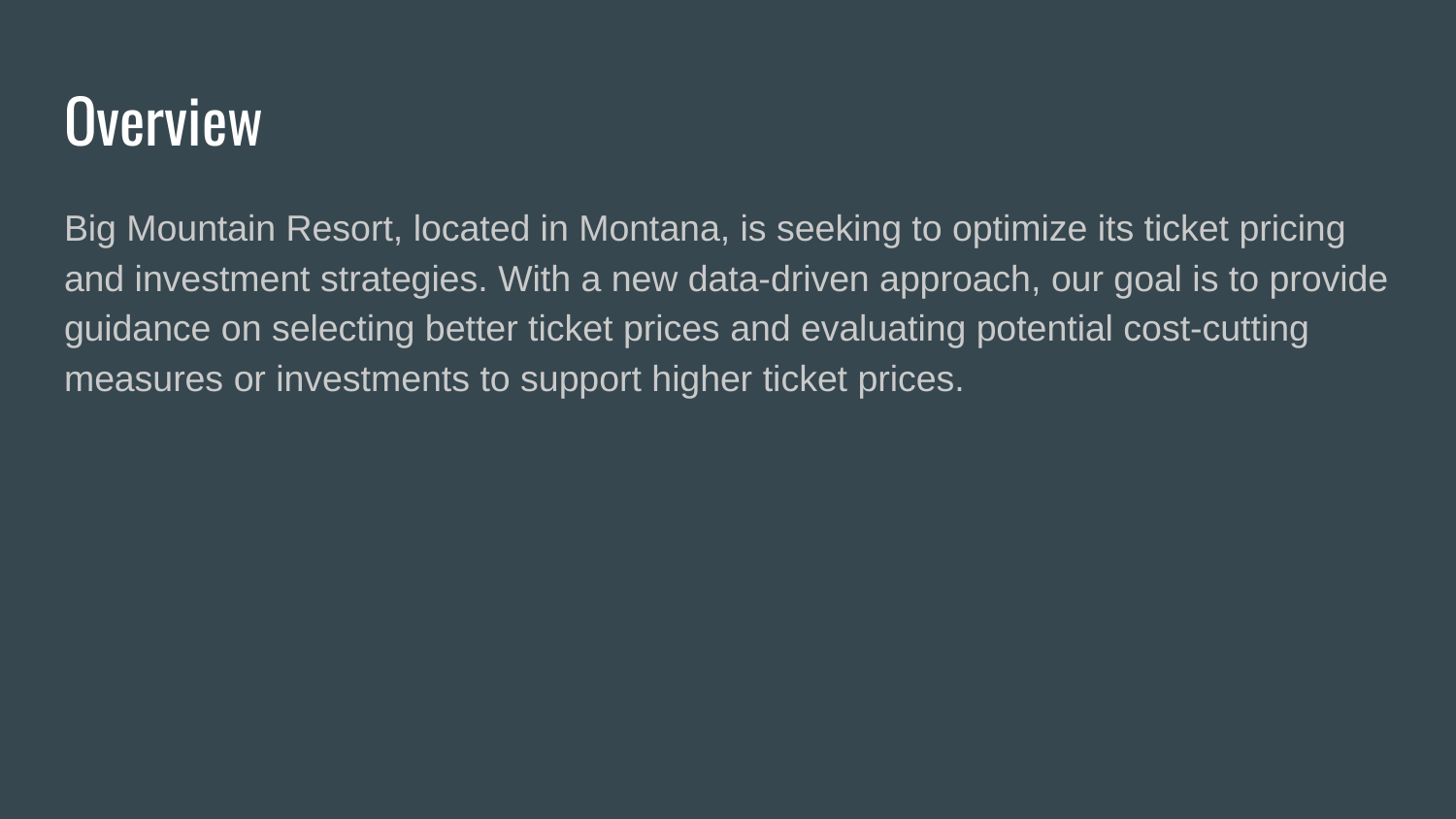

# Overview
Big Mountain Resort, located in Montana, is seeking to optimize its ticket pricing and investment strategies. With a new data-driven approach, our goal is to provide guidance on selecting better ticket prices and evaluating potential cost-cutting measures or investments to support higher ticket prices.